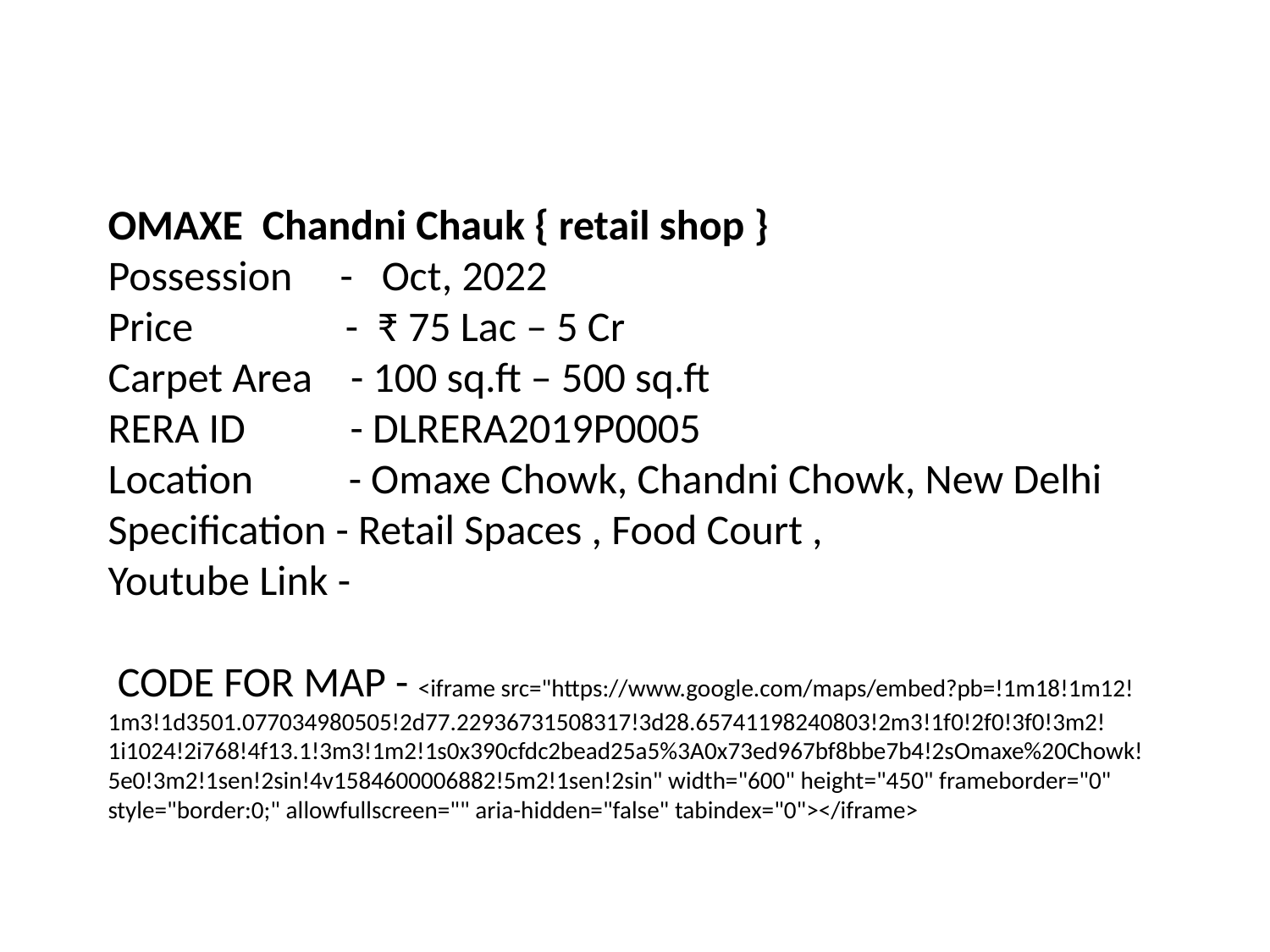

# OMAXE  Chandni Chauk { retail shop } Possession     -   Oct, 2022 Price                -  ₹ 75 Lac – 5 Cr Carpet Area    - 100 sq.ft – 500 sq.ft RERA ID           - DLRERA2019P0005 Location          - Omaxe Chowk, Chandni Chowk, New Delhi Specification - Retail Spaces , Food Court , Youtube Link - CODE FOR MAP - <iframe src="https://www.google.com/maps/embed?pb=!1m18!1m12!1m3!1d3501.077034980505!2d77.22936731508317!3d28.65741198240803!2m3!1f0!2f0!3f0!3m2!1i1024!2i768!4f13.1!3m3!1m2!1s0x390cfdc2bead25a5%3A0x73ed967bf8bbe7b4!2sOmaxe%20Chowk!5e0!3m2!1sen!2sin!4v1584600006882!5m2!1sen!2sin" width="600" height="450" frameborder="0" style="border:0;" allowfullscreen="" aria-hidden="false" tabindex="0"></iframe>